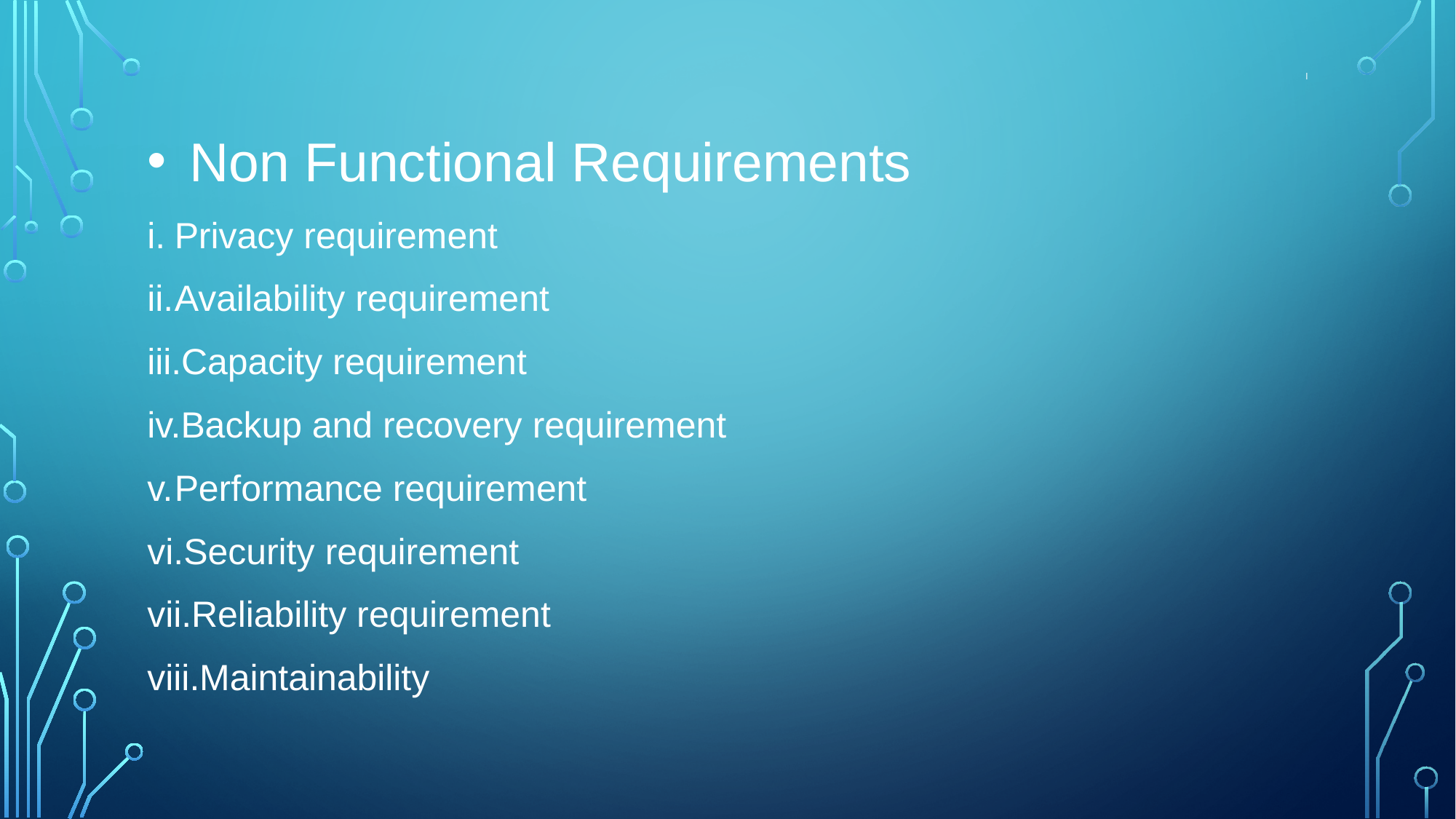

# l

 Non Functional Requirements
Privacy requirement
Availability requirement
Capacity requirement
Backup and recovery requirement
Performance requirement
Security requirement
Reliability requirement
Maintainability